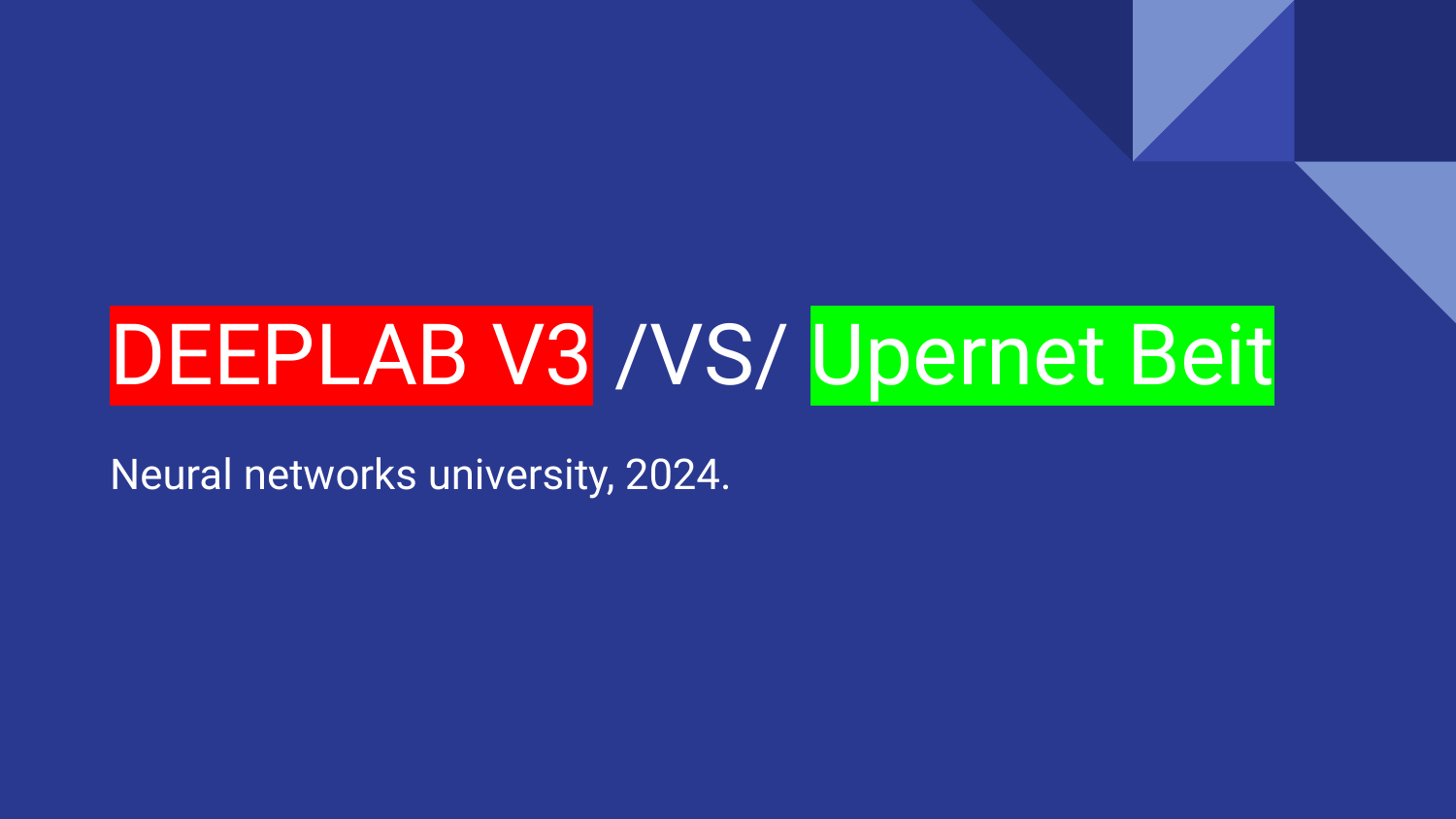

# DEEPLAB V3 /VS/ Upernet Beit
Neural networks university, 2024.